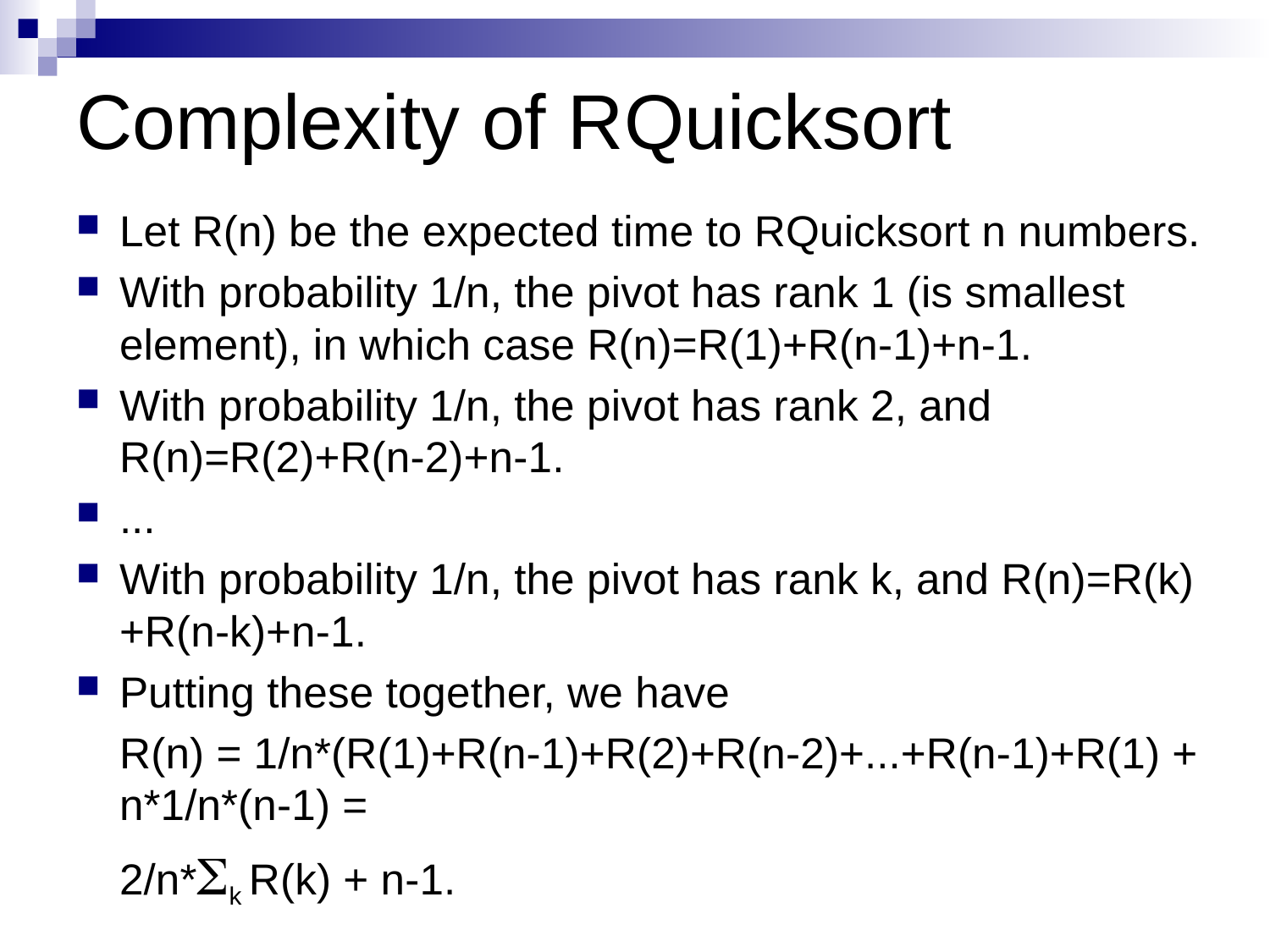

# Complexity of RQuicksort
Let R(n) be the expected time to RQuicksort n numbers.
With probability 1/n, the pivot has rank 1 (is smallest element), in which case R(n)=R(1)+R(n-1)+n-1.
With probability 1/n, the pivot has rank 2, and R(n)=R(2)+R(n-2)+n-1.
...
With probability 1/n, the pivot has rank k, and R(n)=R(k)+R(n-k)+n-1.
Putting these together, we have
	R(n) = 1/n*(R(1)+R(n-1)+R(2)+R(n-2)+...+R(n-1)+R(1) + n*1/n*(n-1) =
	2/n*Σk R(k) + n-1.